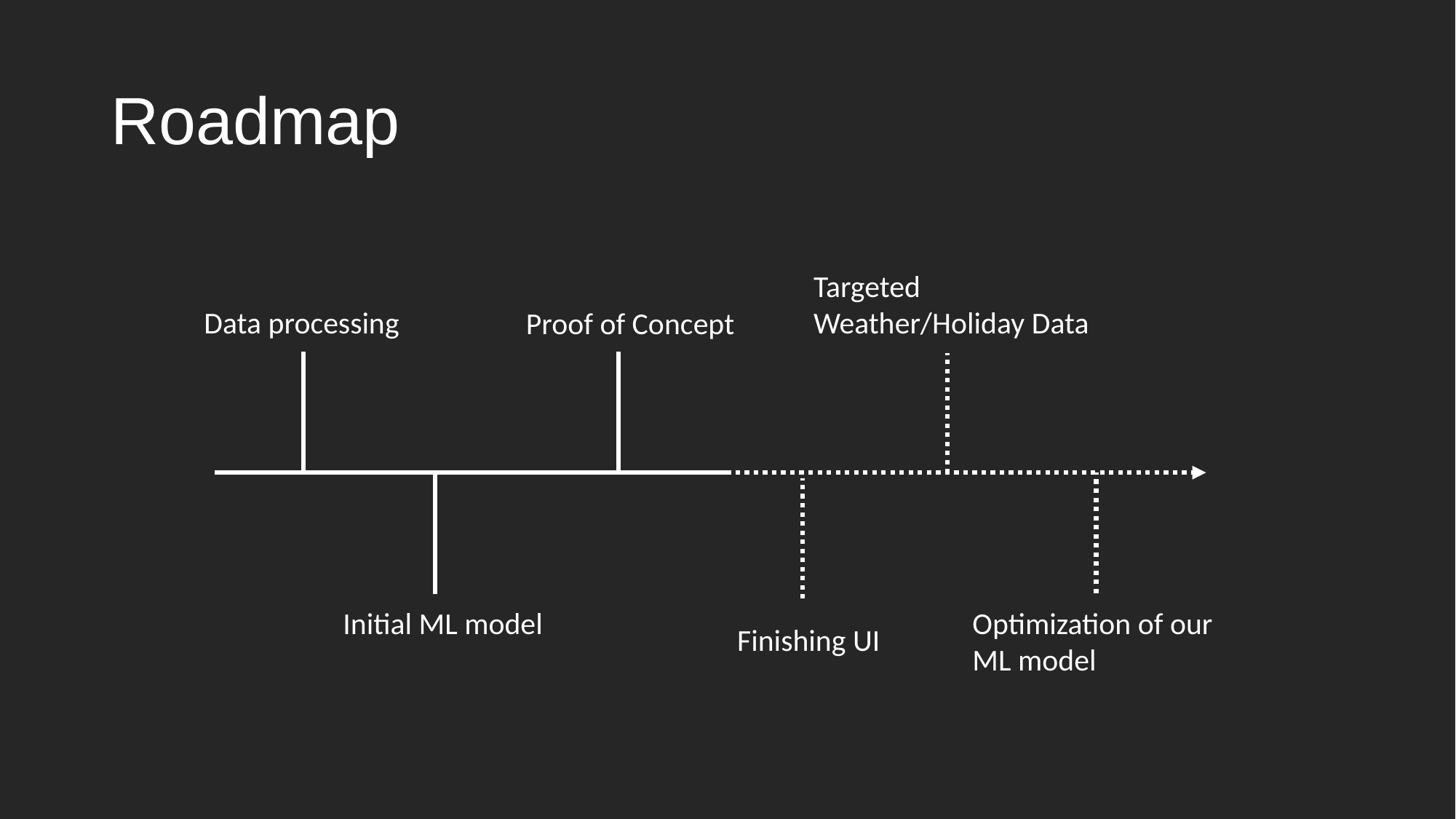

# Roadmap
Targeted Weather/Holiday Data
Data processing
Proof of Concept
Initial ML model
Optimization of our ML model
Finishing UI